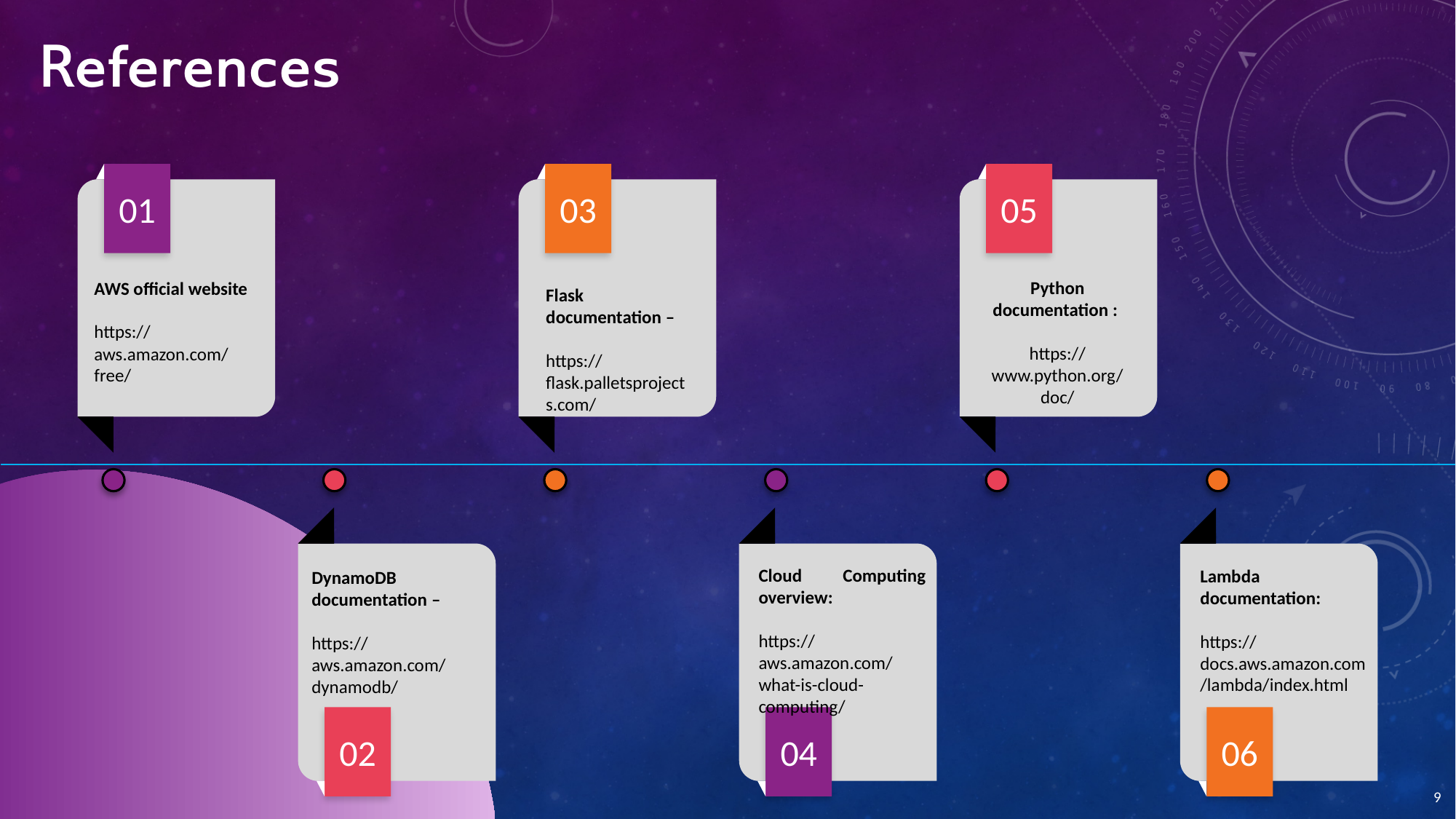

References

01

03

05

Python documentation :

https://www.python.org/doc/
AWS official website

https://aws.amazon.com/free/
Flask documentation –

https://flask.palletsprojects.com/

02

04

06

Cloud Computing overview:

https://aws.amazon.com/what-is-cloud-computing/
Lambda documentation:

https://docs.aws.amazon.com/lambda/index.html

DynamoDB documentation –

https://aws.amazon.com/dynamodb/
9